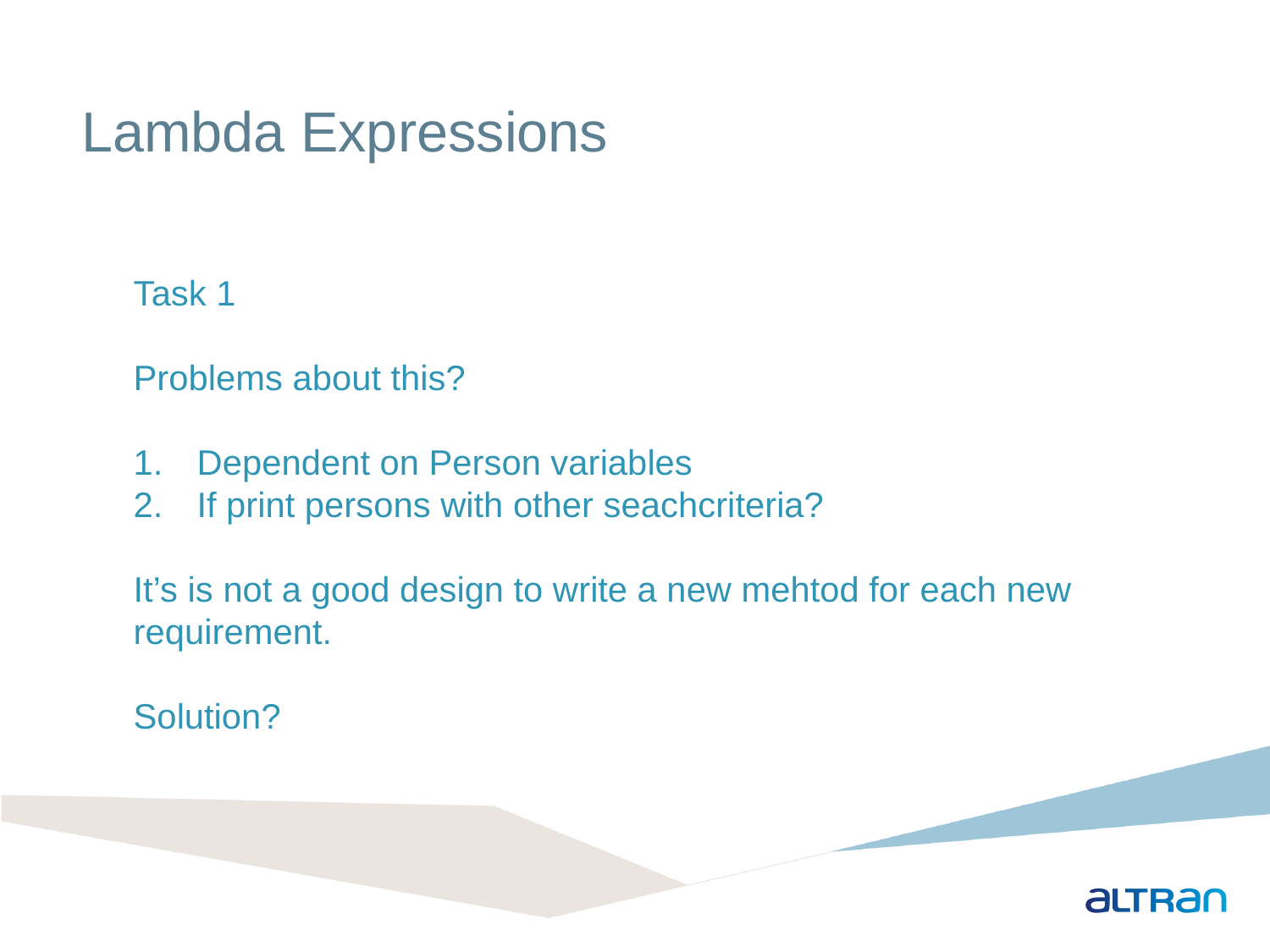

Lambda Expressions

Task 1

Problems about this?

Dependent on Person variables
If print persons with other seachcriteria?

It’s is not a good design to write a new mehtod for each new requirement.

Solution?